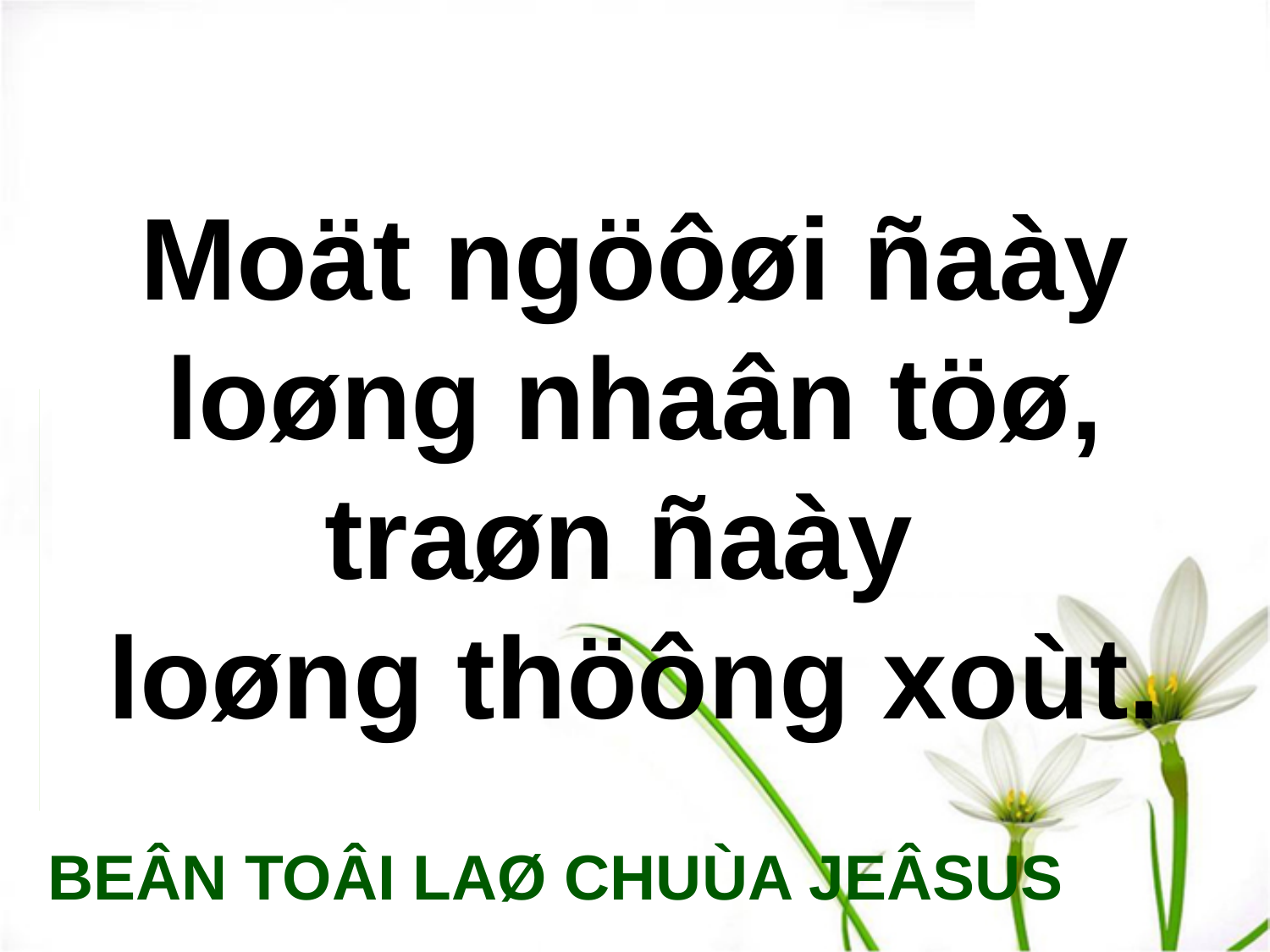

Moät ngöôøi ñaày loøng nhaân töø, traøn ñaày
loøng thöông xoùt.
BEÂN TOÂI LAØ CHUÙA JEÂSUS